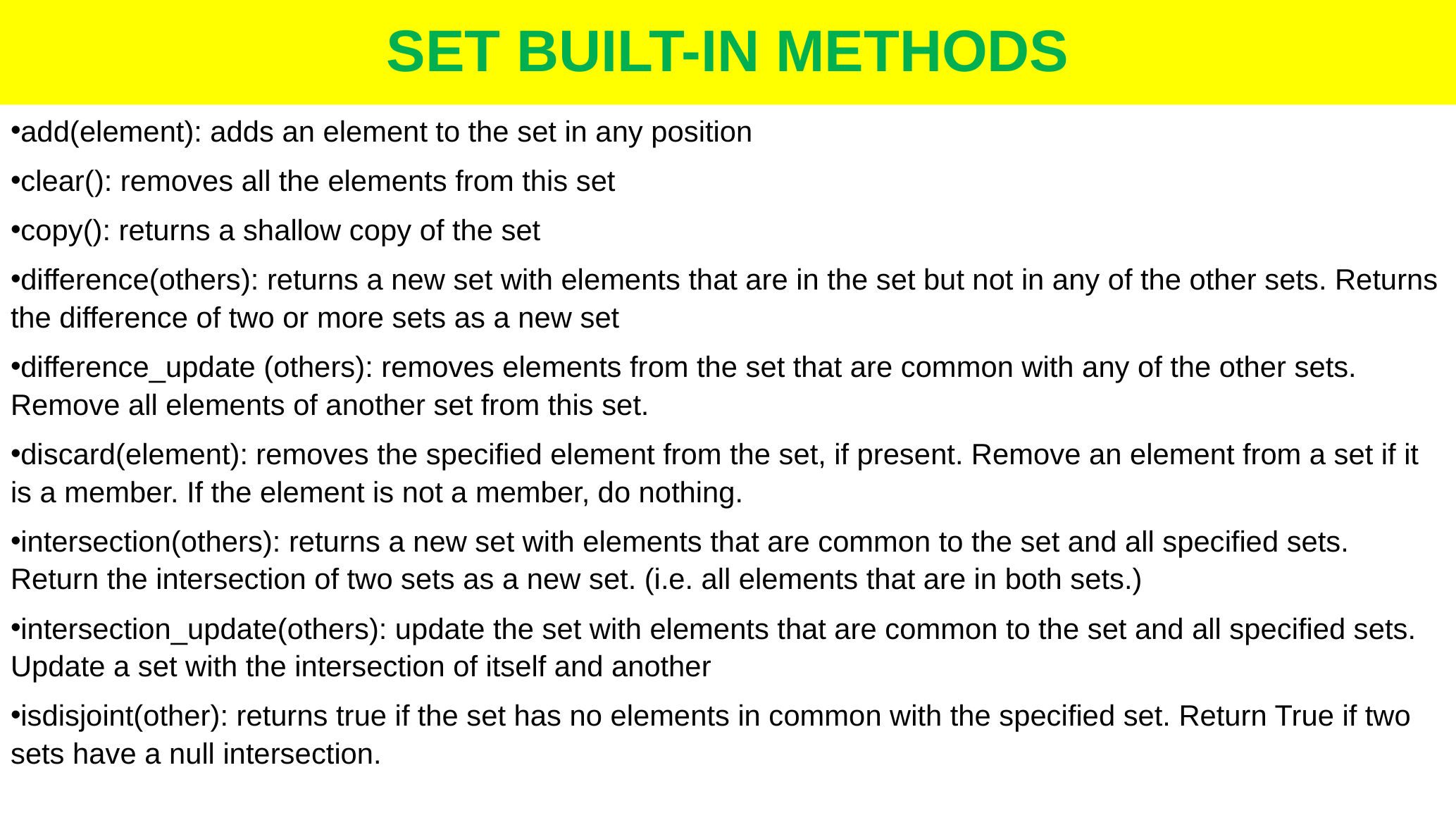

# SET BUILT-IN METHODS
add(element): adds an element to the set in any position
clear(): removes all the elements from this set
copy(): returns a shallow copy of the set
difference(others): returns a new set with elements that are in the set but not in any of the other sets. Returns the difference of two or more sets as a new set
difference_update (others): removes elements from the set that are common with any of the other sets. Remove all elements of another set from this set.
discard(element): removes the specified element from the set, if present. Remove an element from a set if it is a member. If the element is not a member, do nothing.
intersection(others): returns a new set with elements that are common to the set and all specified sets. Return the intersection of two sets as a new set. (i.e. all elements that are in both sets.)
intersection_update(others): update the set with elements that are common to the set and all specified sets. Update a set with the intersection of itself and another
isdisjoint(other): returns true if the set has no elements in common with the specified set. Return True if two sets have a null intersection.